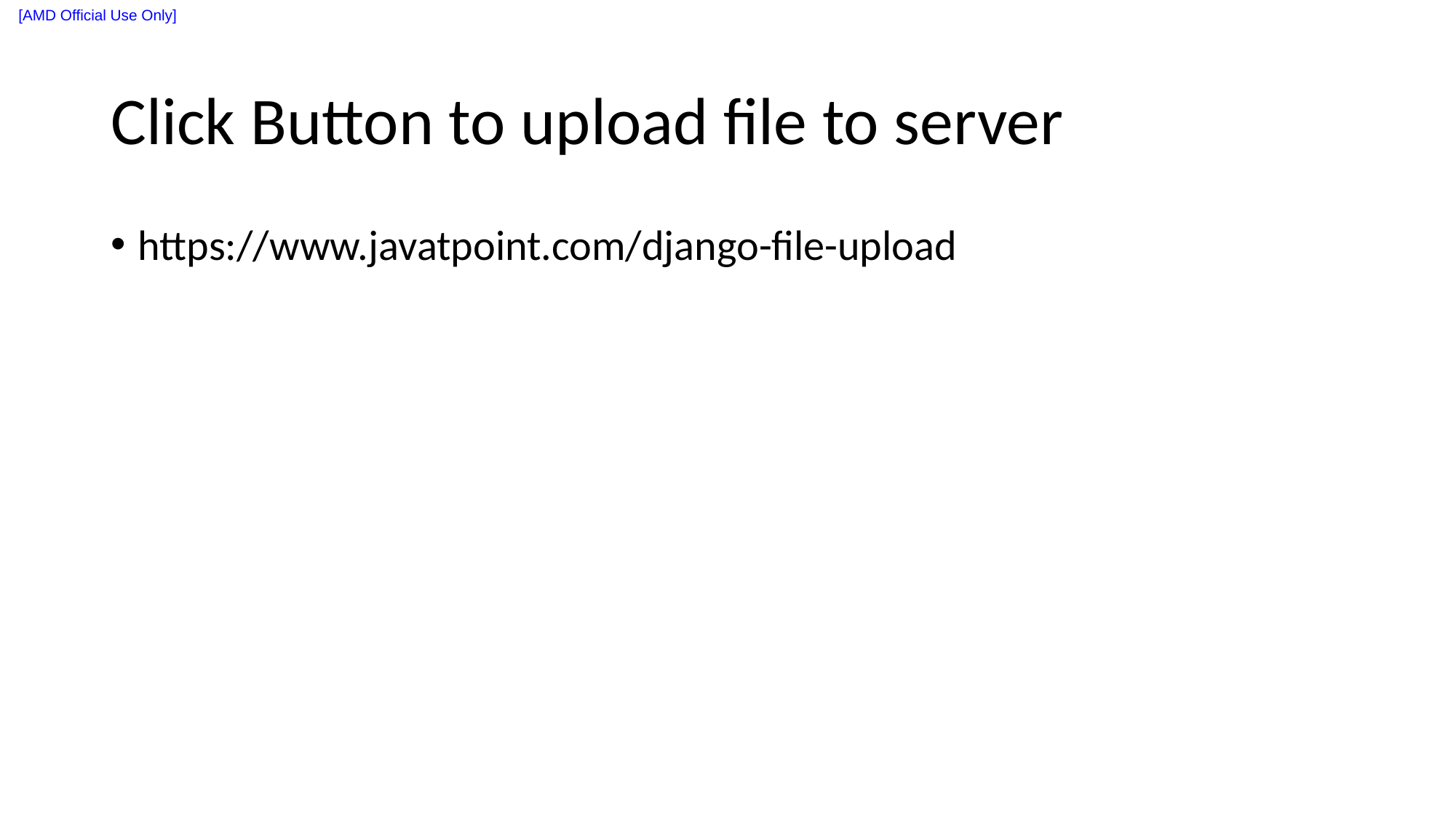

# Click Button to upload file to server
https://www.javatpoint.com/django-file-upload